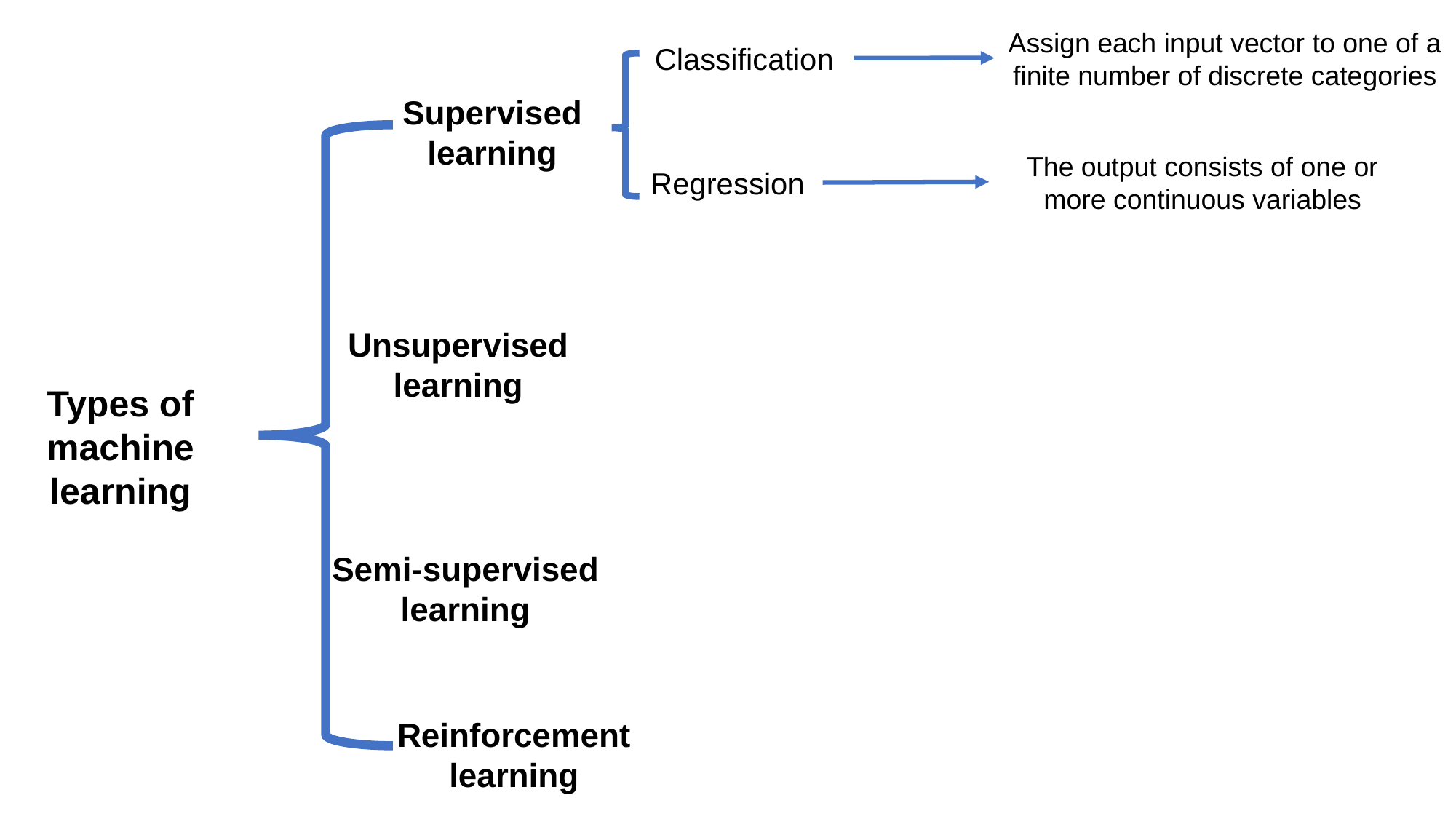

Assign each input vector to one of a finite number of discrete categories
Classification

Supervised learning

The output consists of one or more continuous variables
Regression
Unsupervised learning
Types of machine learning
Semi-supervised learning
Reinforcement learning